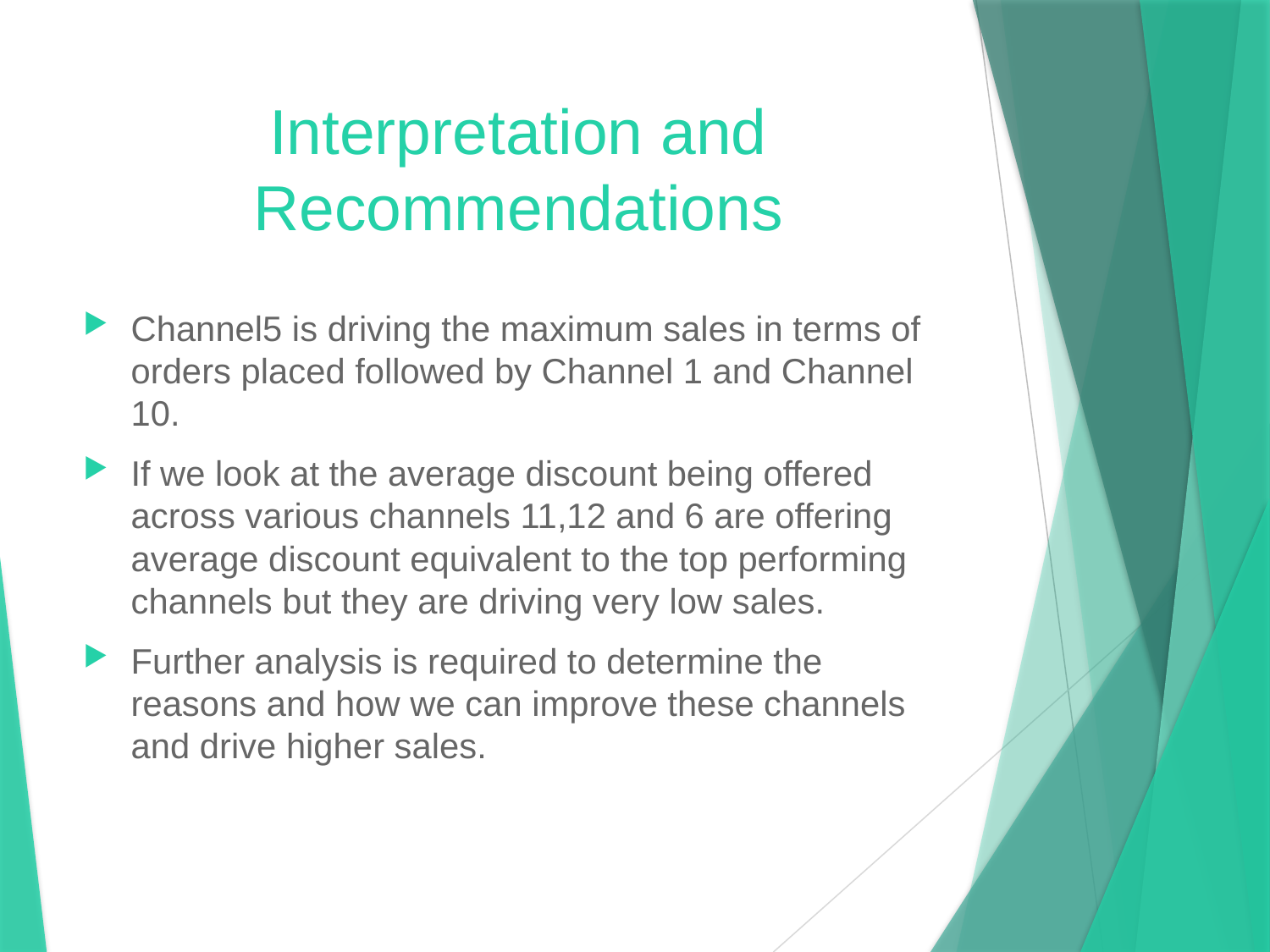

# Interpretation and Recommendations
Channel5 is driving the maximum sales in terms of orders placed followed by Channel 1 and Channel 10.
If we look at the average discount being offered across various channels 11,12 and 6 are offering average discount equivalent to the top performing channels but they are driving very low sales.
Further analysis is required to determine the reasons and how we can improve these channels and drive higher sales.